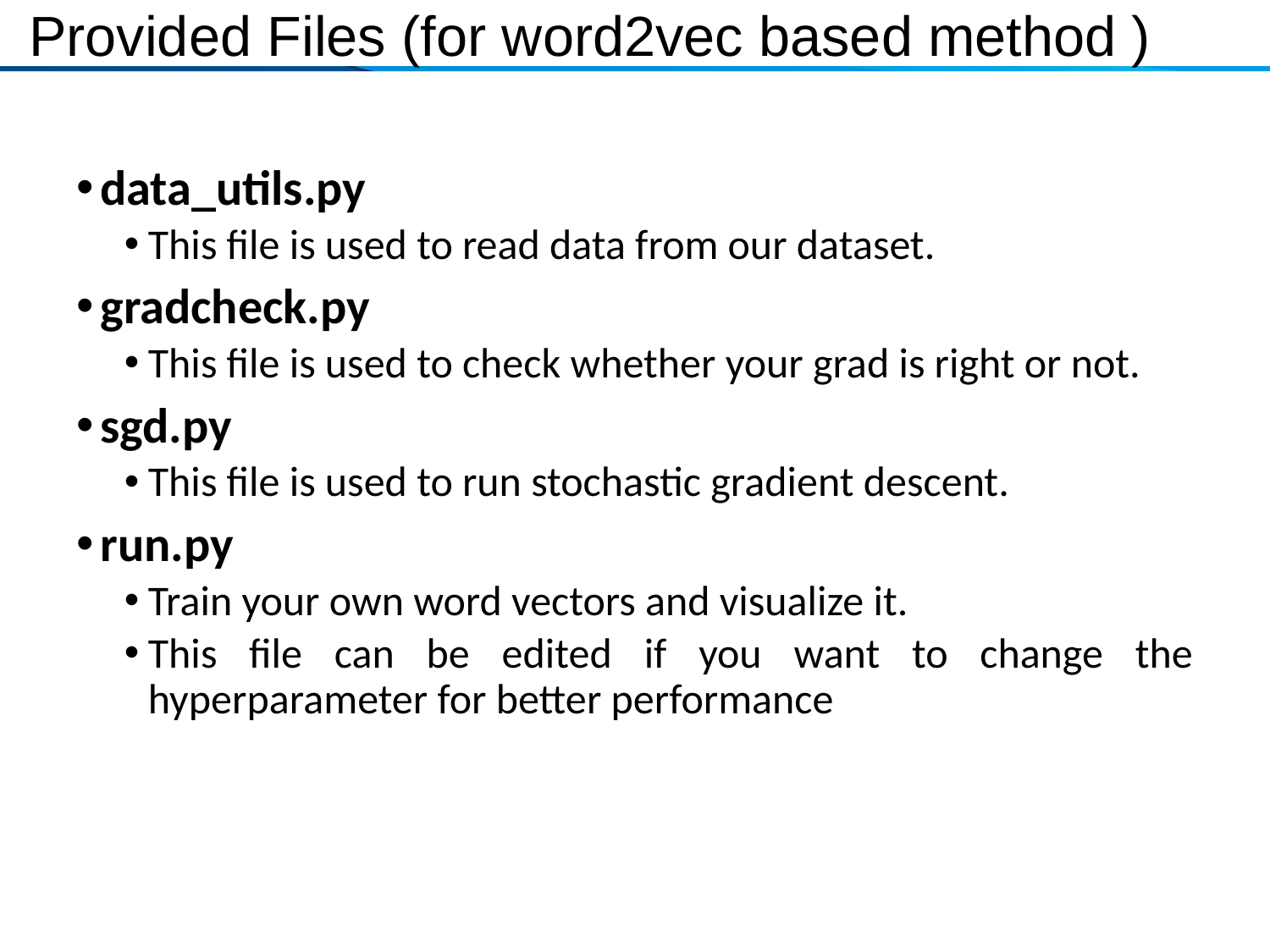

# Provided Files (for word2vec based method )
data_utils.py
This file is used to read data from our dataset.
gradcheck.py
This file is used to check whether your grad is right or not.
sgd.py
This file is used to run stochastic gradient descent.
run.py
Train your own word vectors and visualize it.
This file can be edited if you want to change the hyperparameter for better performance